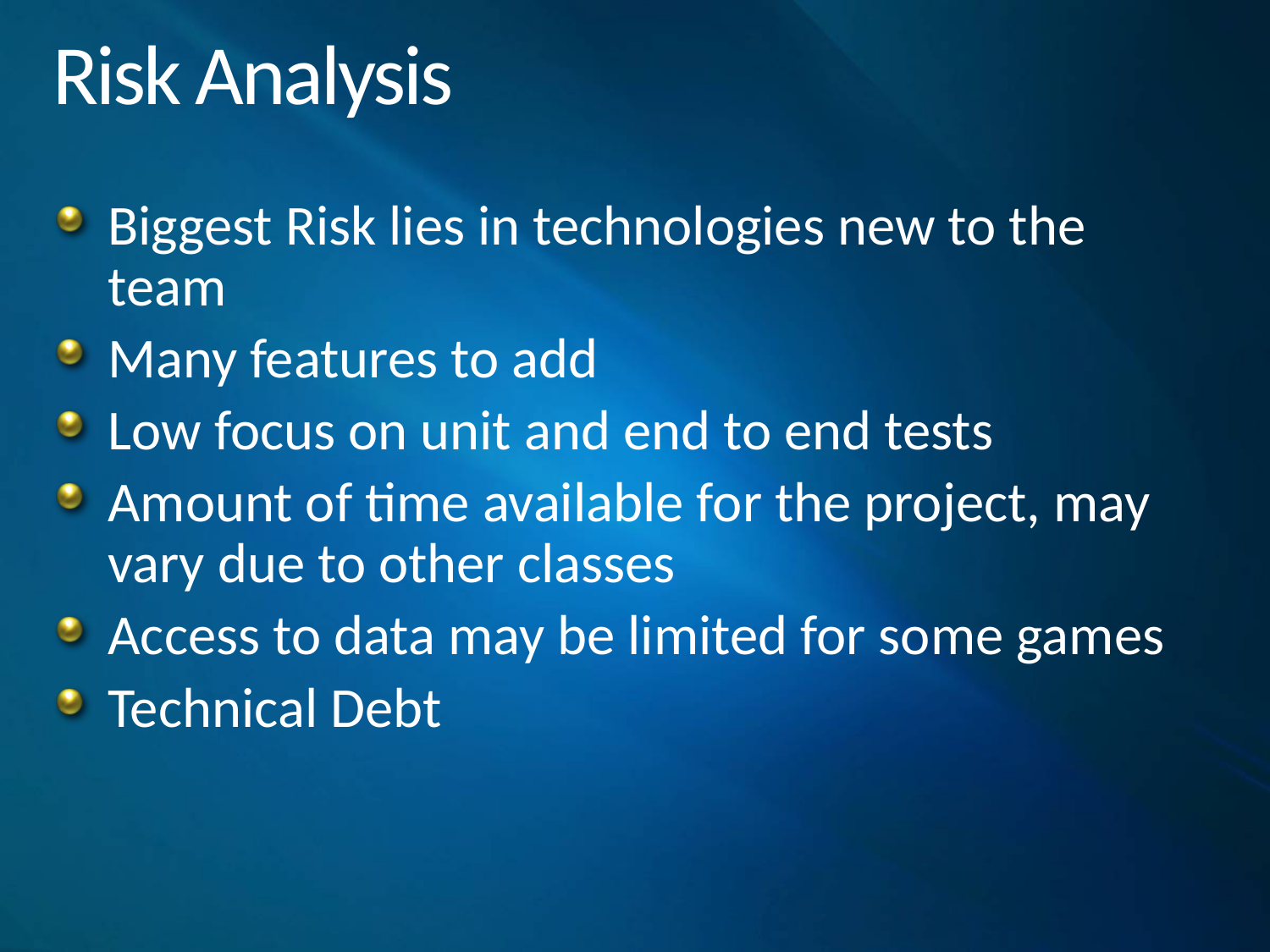

# Risk Analysis
Biggest Risk lies in technologies new to the team
Many features to add
Low focus on unit and end to end tests
Amount of time available for the project, may vary due to other classes
Access to data may be limited for some games
Technical Debt